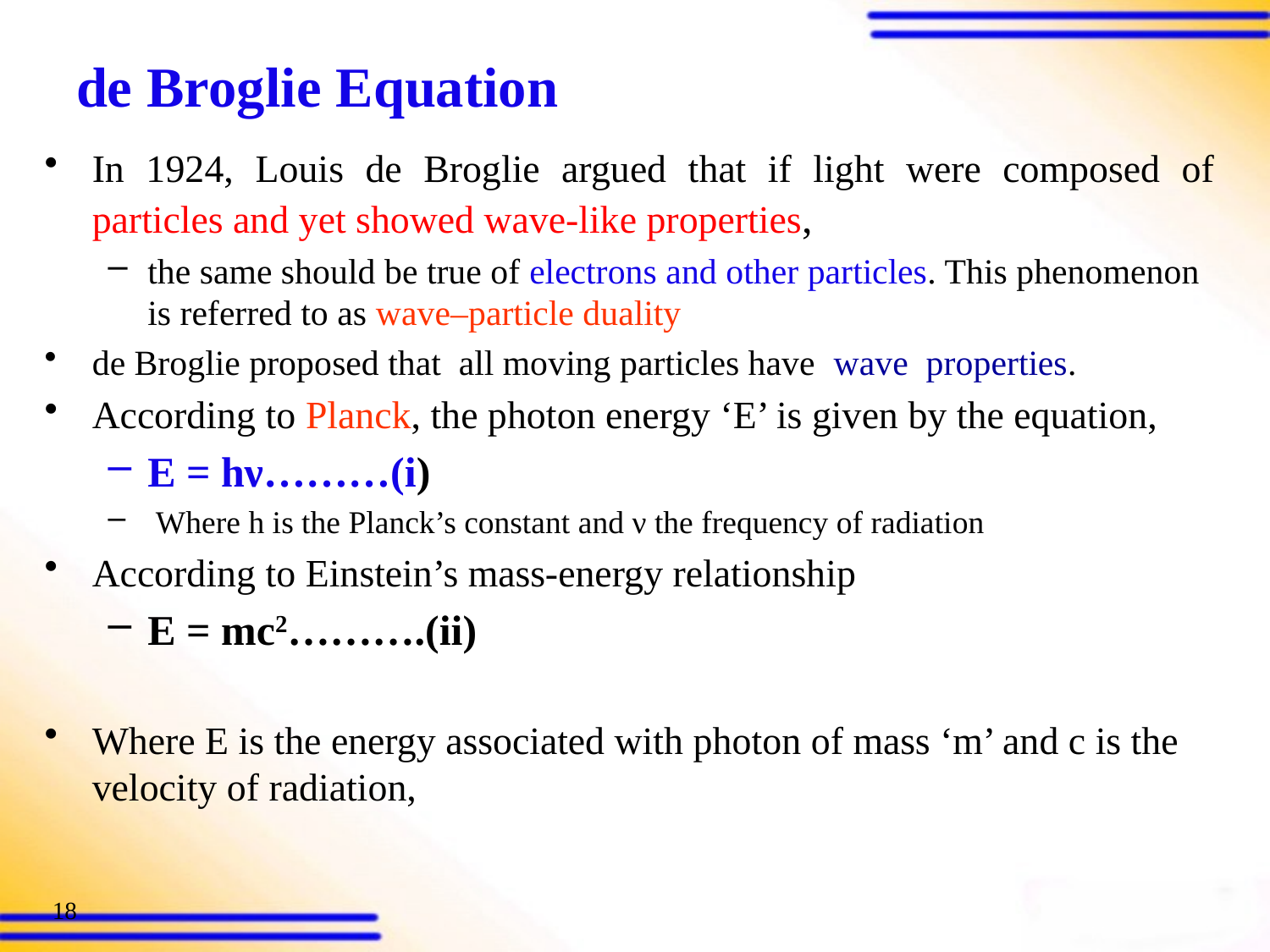

# de Broglie Equation
In 1924, Louis de Broglie argued that if light were composed of particles and yet showed wave-like properties,
the same should be true of electrons and other particles. This phenomenon is referred to as wave–particle duality
de Broglie proposed that  all moving particles have  wave  properties.
According to Planck, the photon energy ‘E’ is given by the equation,
E = hν………(i)
 Where h is the Planck’s constant and ν the frequency of radiation
According to Einstein’s mass-energy relationship
E = mc2……….(ii)

Where E is the energy associated with photon of mass ‘m’ and c is the velocity of radiation,